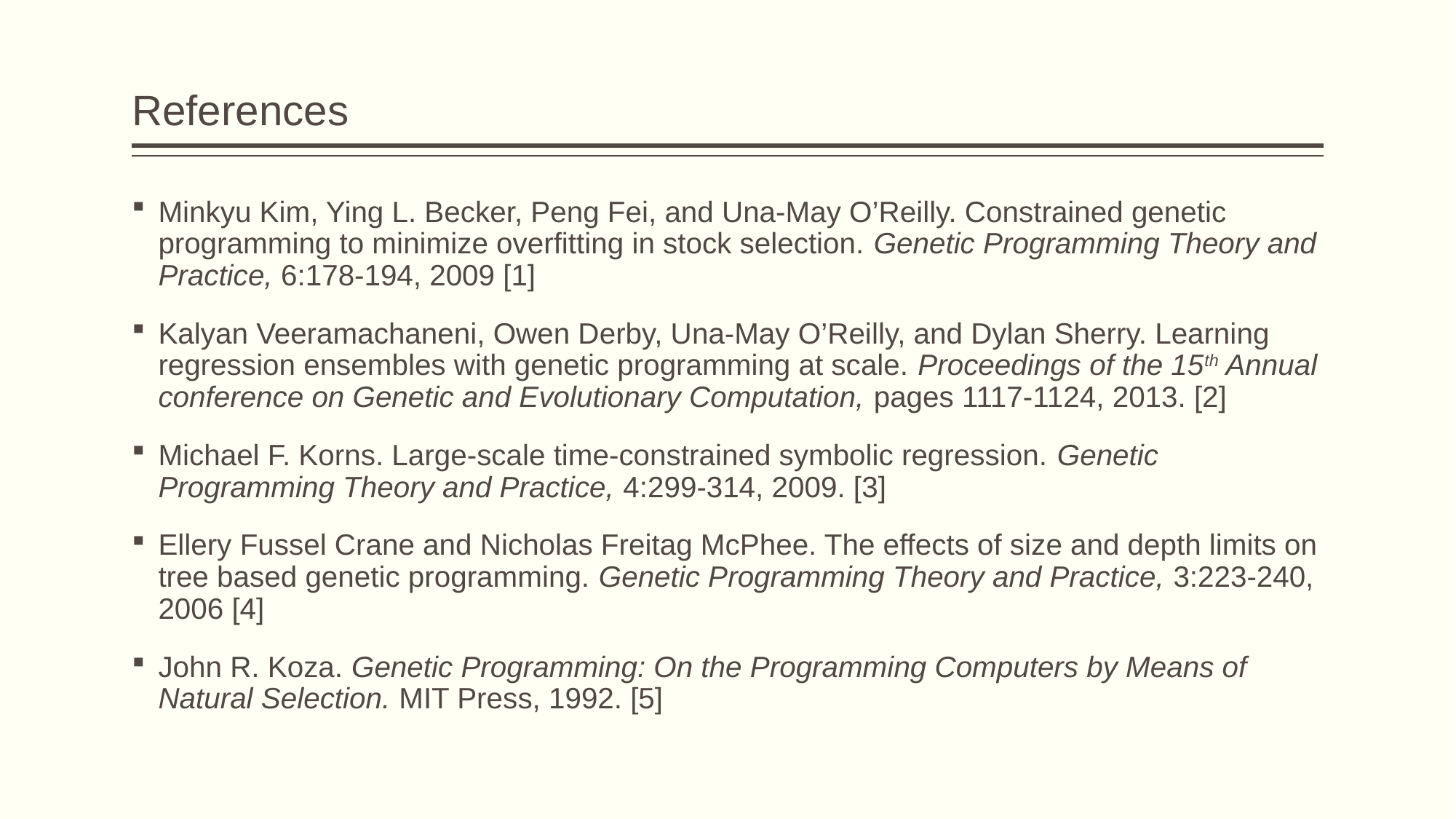

# References
Minkyu Kim, Ying L. Becker, Peng Fei, and Una-May O’Reilly. Constrained genetic programming to minimize overfitting in stock selection. Genetic Programming Theory and Practice, 6:178-194, 2009 [1]
Kalyan Veeramachaneni, Owen Derby, Una-May O’Reilly, and Dylan Sherry. Learning regression ensembles with genetic programming at scale. Proceedings of the 15th Annual conference on Genetic and Evolutionary Computation, pages 1117-1124, 2013. [2]
Michael F. Korns. Large-scale time-constrained symbolic regression. Genetic Programming Theory and Practice, 4:299-314, 2009. [3]
Ellery Fussel Crane and Nicholas Freitag McPhee. The effects of size and depth limits on tree based genetic programming. Genetic Programming Theory and Practice, 3:223-240, 2006 [4]
John R. Koza. Genetic Programming: On the Programming Computers by Means of Natural Selection. MIT Press, 1992. [5]